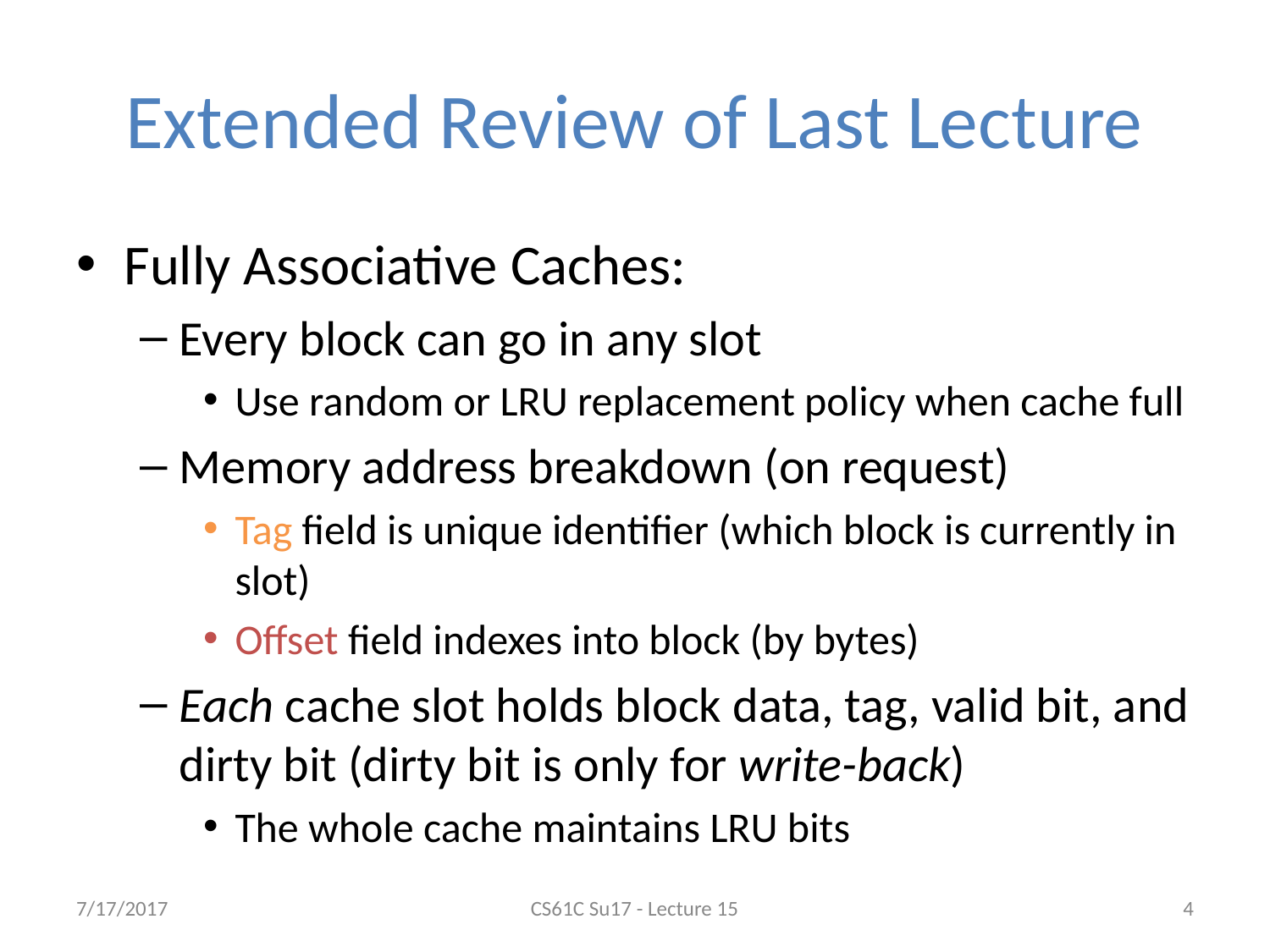

# Extended Review of Last Lecture
Fully Associative Caches:
Every block can go in any slot
Use random or LRU replacement policy when cache full
Memory address breakdown (on request)
Tag field is unique identifier (which block is currently in slot)
Offset field indexes into block (by bytes)
Each cache slot holds block data, tag, valid bit, and dirty bit (dirty bit is only for write-back)
The whole cache maintains LRU bits
7/17/2017
CS61C Su17 - Lecture 15
4